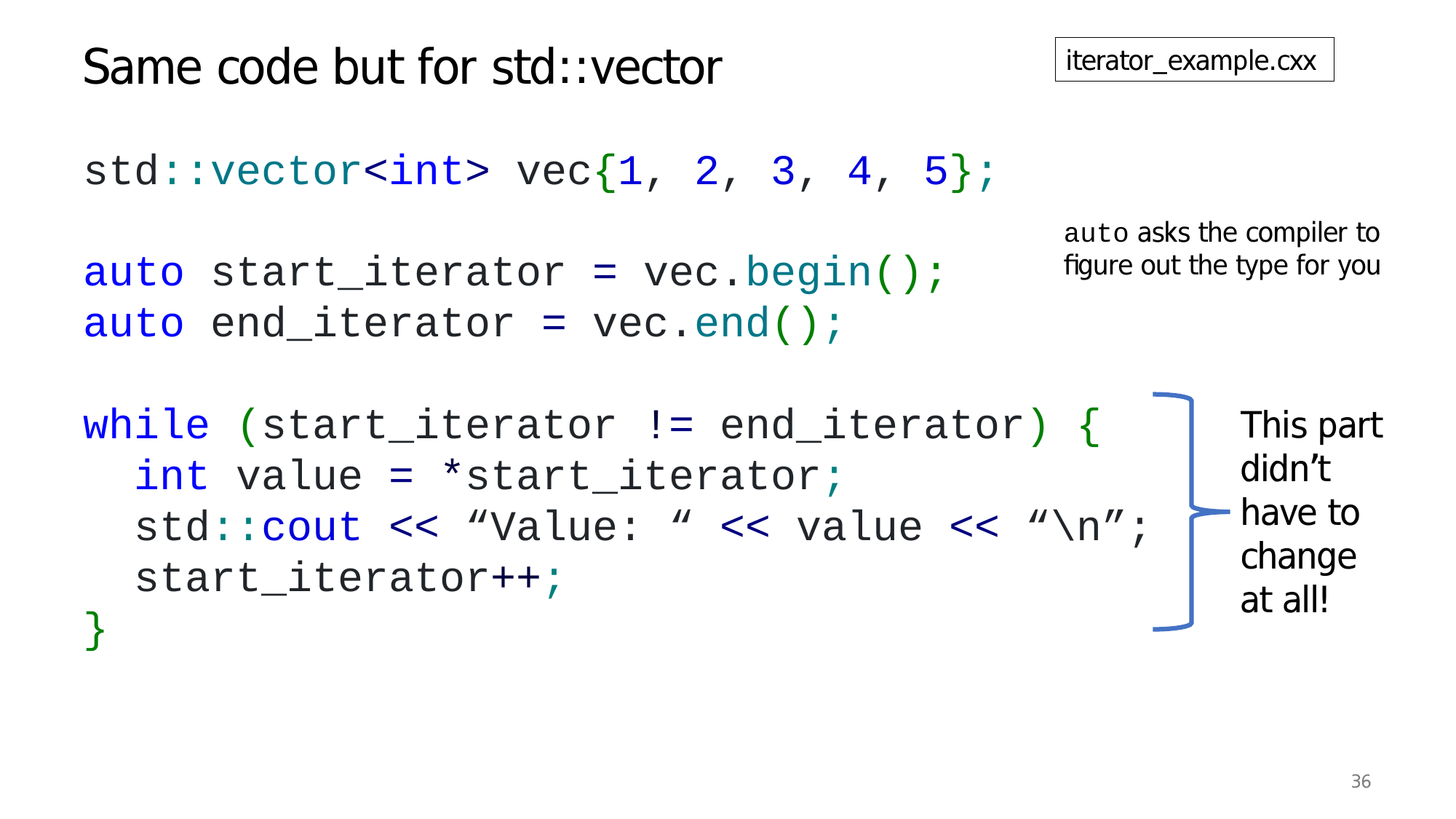

# Same code but for std::vector
iterator_example.cxx
std::vector<int> vec{1, 2, 3, 4, 5};

auto start_iterator = vec.begin();
auto end_iterator = vec.end();

while (start_iterator != end_iterator) {
  int value = *start_iterator;
  std::cout << “Value: “ << value << “\n”;
  start_iterator++;
}
auto asks the compiler to figure out the type for you

This part didn’t have to change at all!
36